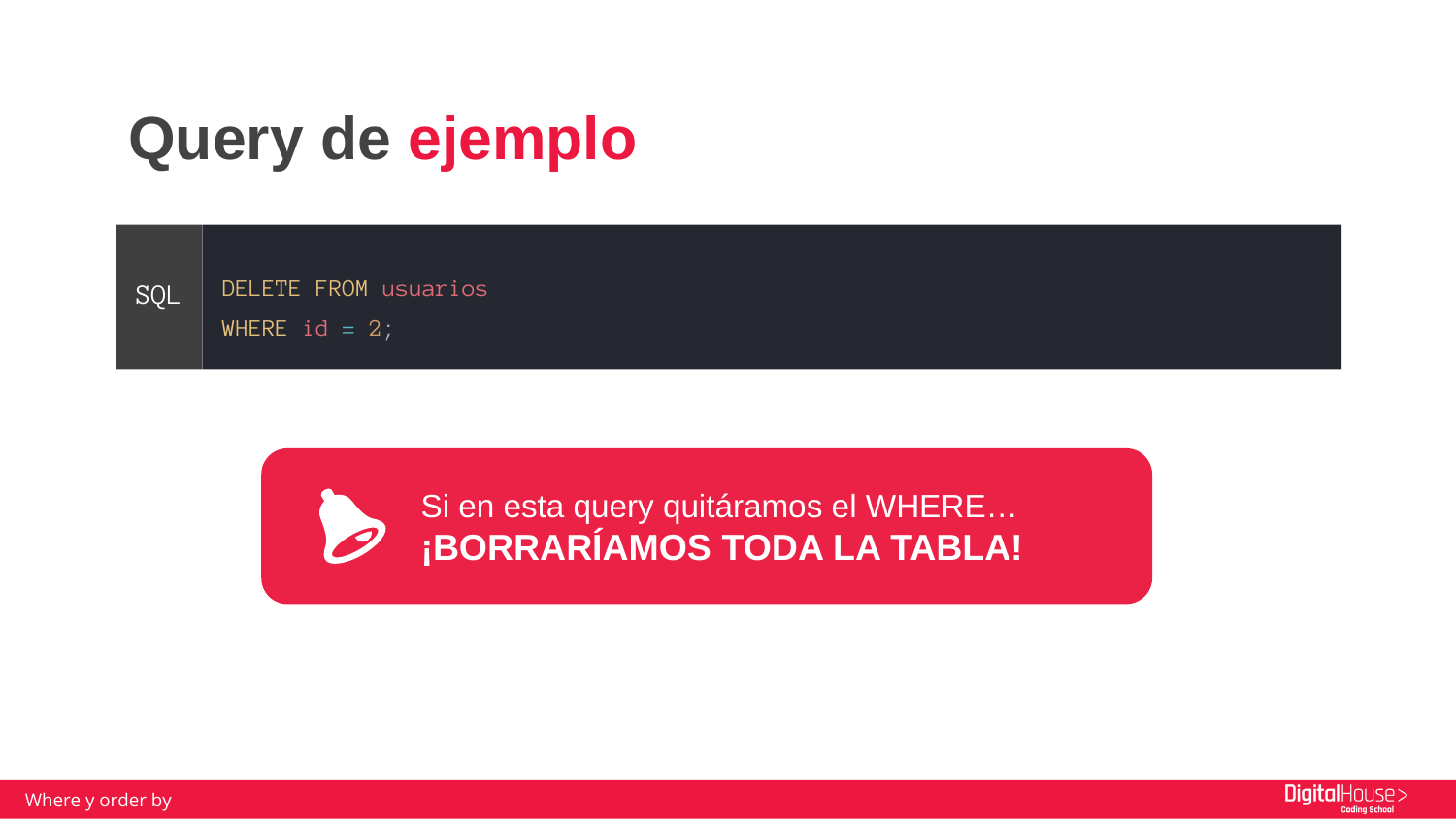

Query de ejemplo
DELETE FROM usuarios
WHERE id = 2;
SQL
Si en esta query quitáramos el WHERE… ¡BORRARÍAMOS TODA LA TABLA!